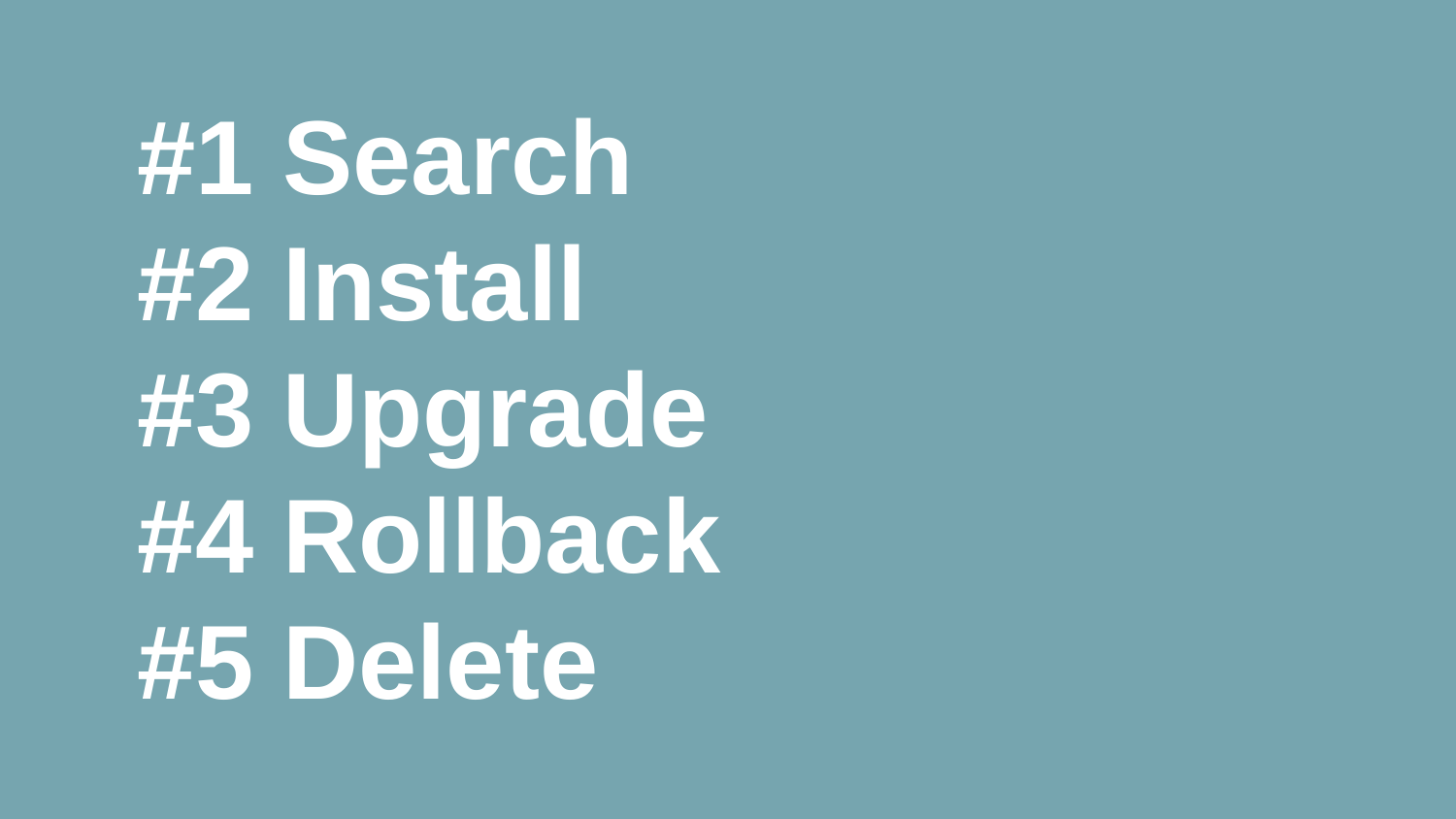

# #1 Search
#2 Install
#3 Upgrade
#4 Rollback
#5 Delete